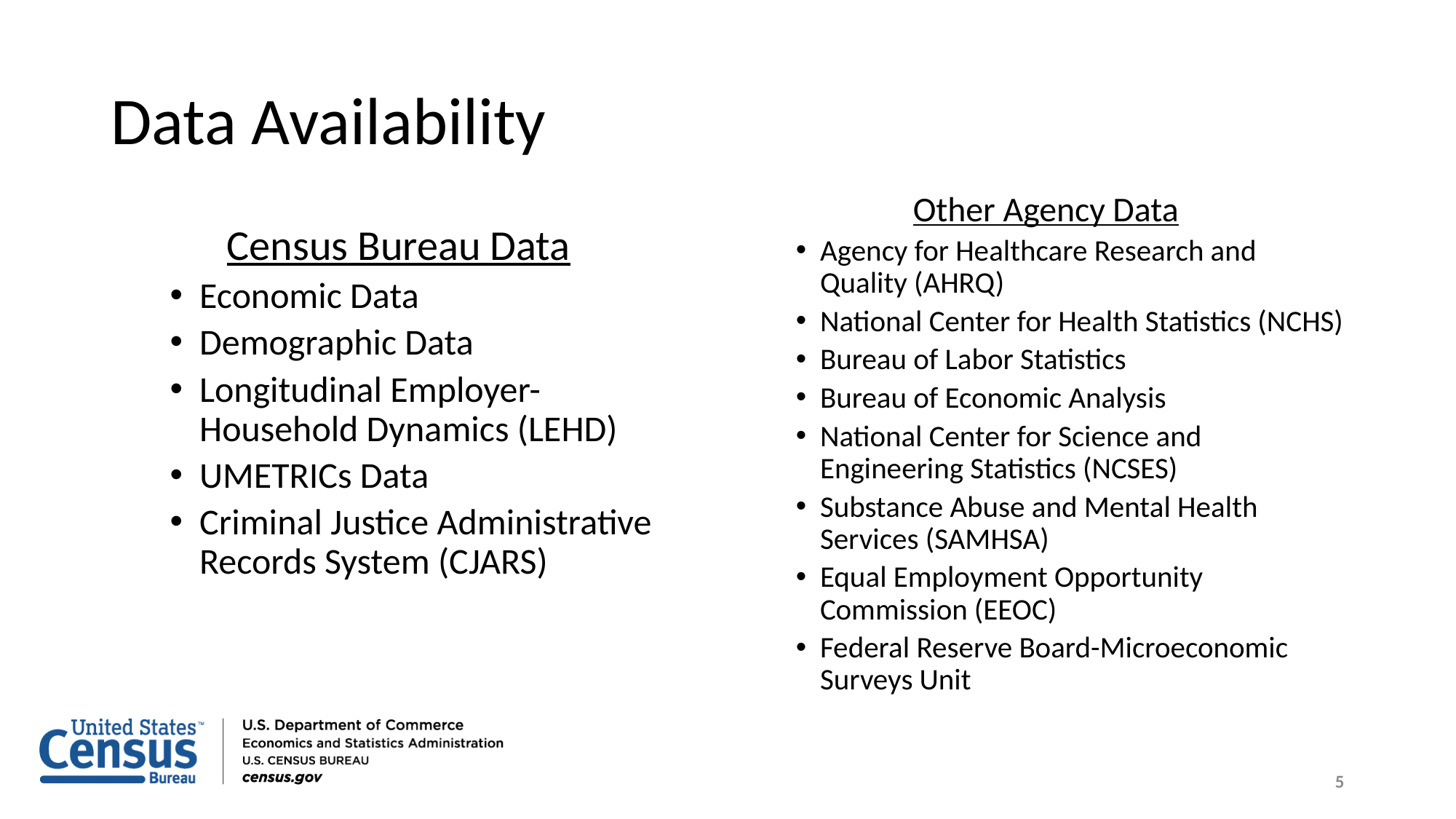

# Data Availability
Other Agency Data
Agency for Healthcare Research and Quality (AHRQ)
National Center for Health Statistics (NCHS)
Bureau of Labor Statistics
Bureau of Economic Analysis
National Center for Science and Engineering Statistics (NCSES)
Substance Abuse and Mental Health Services (SAMHSA)
Equal Employment Opportunity Commission (EEOC)
Federal Reserve Board-Microeconomic Surveys Unit

Census Bureau Data
Economic Data
Demographic Data
Longitudinal Employer-Household Dynamics (LEHD)
UMETRICs Data
Criminal Justice Administrative Records System (CJARS)

5